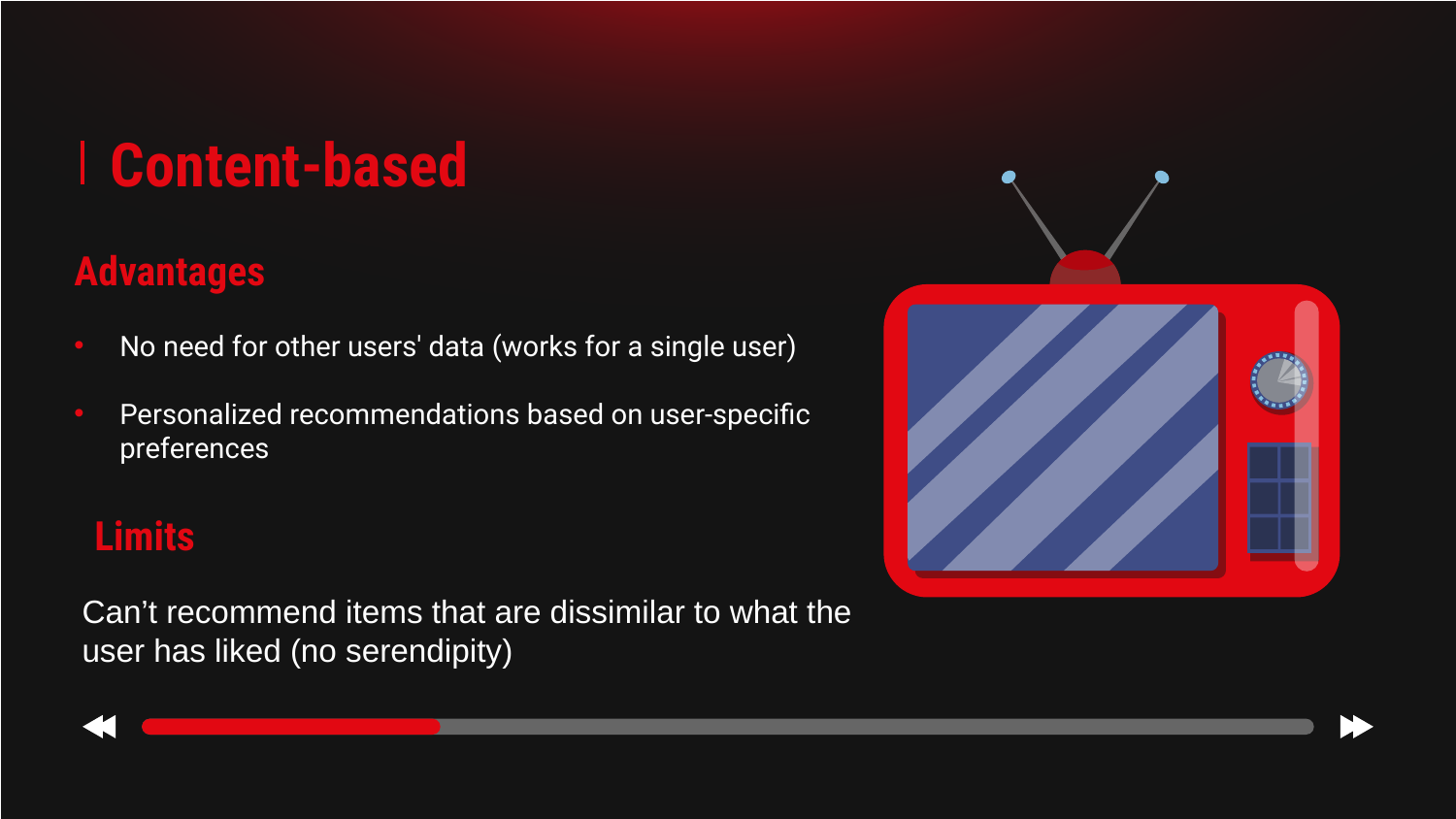

# Content-based

Advantages
No need for other users' data (works for a single user)

Personalized recommendations based on user-specific preferences
Limits
Can’t recommend items that are dissimilar to what the user has liked (no serendipity)